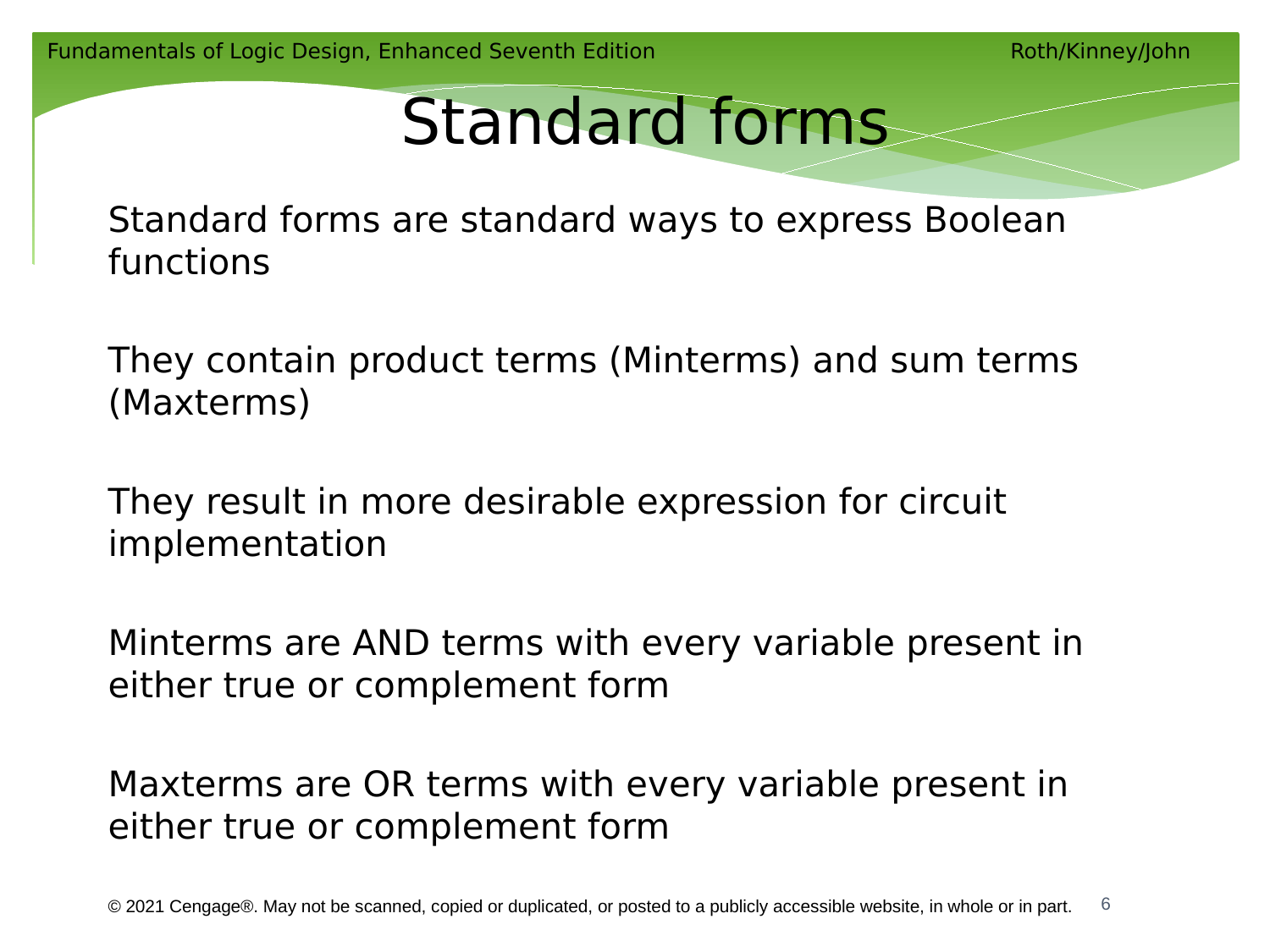

# Standard forms
Standard forms are standard ways to express Boolean functions

They contain product terms (Minterms) and sum terms (Maxterms)

They result in more desirable expression for circuit implementation

Minterms are AND terms with every variable present in either true or complement form

Maxterms are OR terms with every variable present in either true or complement form
6